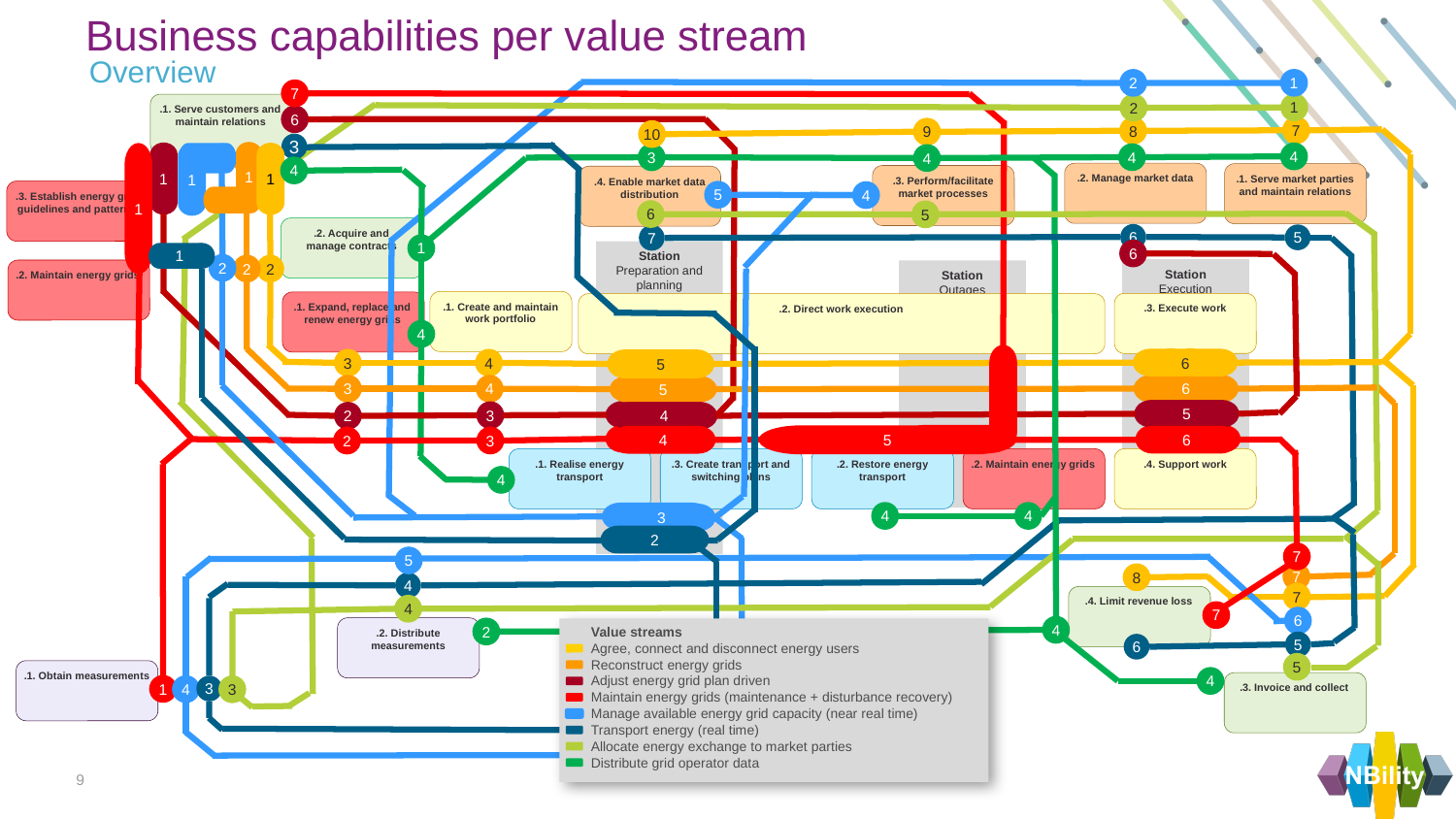

Business capabilities per value stream
Overview
1
2
7
.1. Serve customers and maintain relations
1
2
6
7
8
9
10
3
4

1
4
3
4
1
1
4
.2. Manage market data
.1. Serve market parties and maintain relations
1
.3. Perform/facilitate market processes
1
1
.4. Enable market data distribution
1
.3. Establish energy grid guidelines and patterns

5
4

1
6
5
.2. Acquire and manage contracts
6
5
7
1
6
Station
Preparation and planning

1
2
2
2
Station
Execution
.2. Maintain energy grids
Station
Outages
.1. Create and maintain work portfolio
.1. Expand, replace and renew energy grids

.3. Execute work
.2. Direct work execution
4
6
6
6
3
4
5
5
5
3
4
6
5

5
4
3
4
2
8
6
7
5
6
4
3
2
.1. Realise energy transport
.3. Create transport and switching plans
.2. Restore energy transport
.2. Maintain energy grids
.4. Support work
4
4
4
3
3
2
2
7
5
7
8
4
7
.4. Limit revenue loss
4
7
6
4
.2. Distribute measurements

Value streams
Agree, connect and disconnect energy users
Reconstruct energy grids
Adjust energy grid plan driven
Maintain energy grids (maintenance + disturbance recovery)
Manage available energy grid capacity (near real time)
Transport energy (real time)
Allocate energy exchange to market parties
Distribute grid operator data

2
5
6
5
.1. Obtain measurements
4
.3. Invoice and collect
3
1
4
3
9